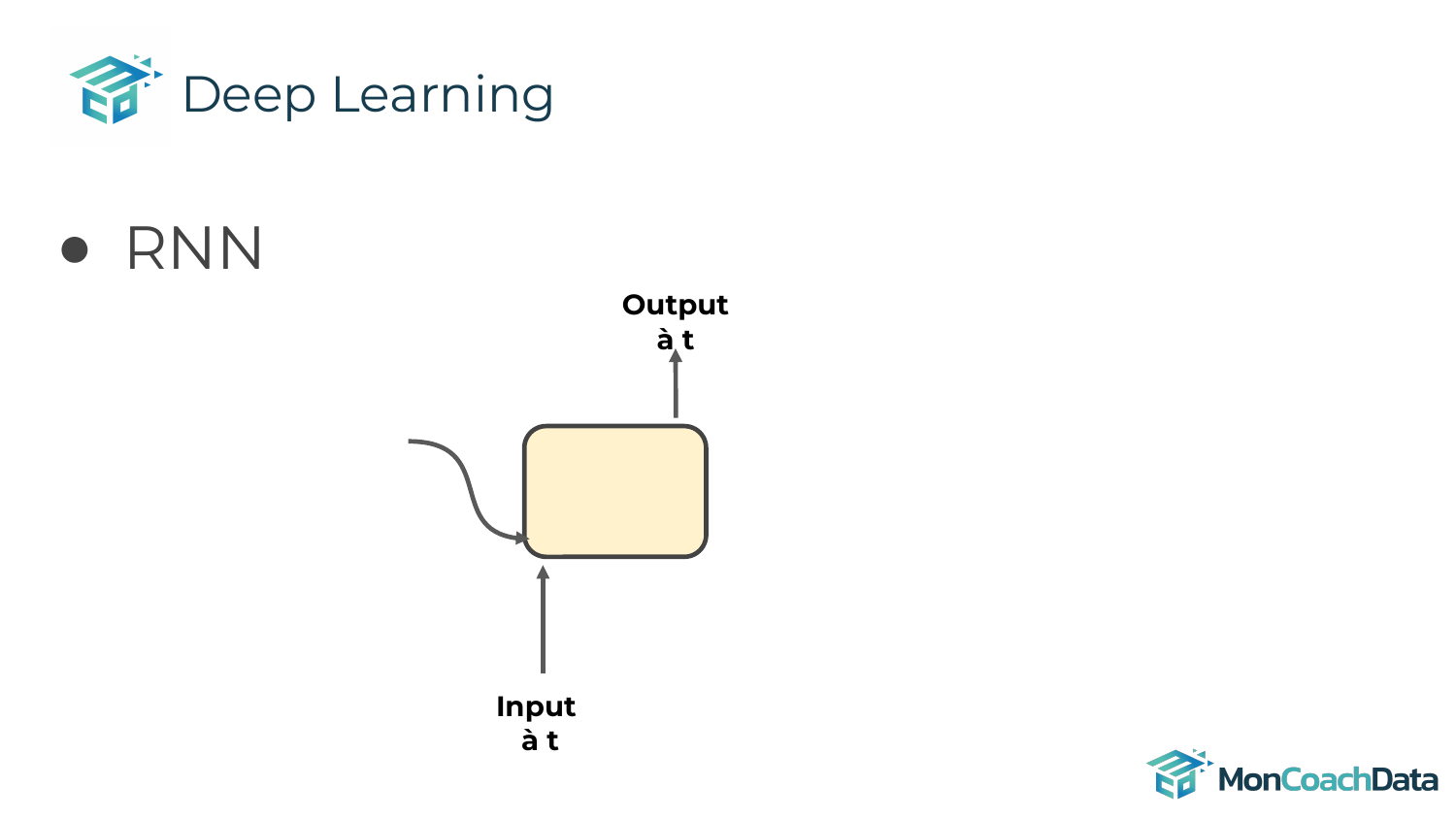

# Deep Learning
RNN
Output à t

Input
à t